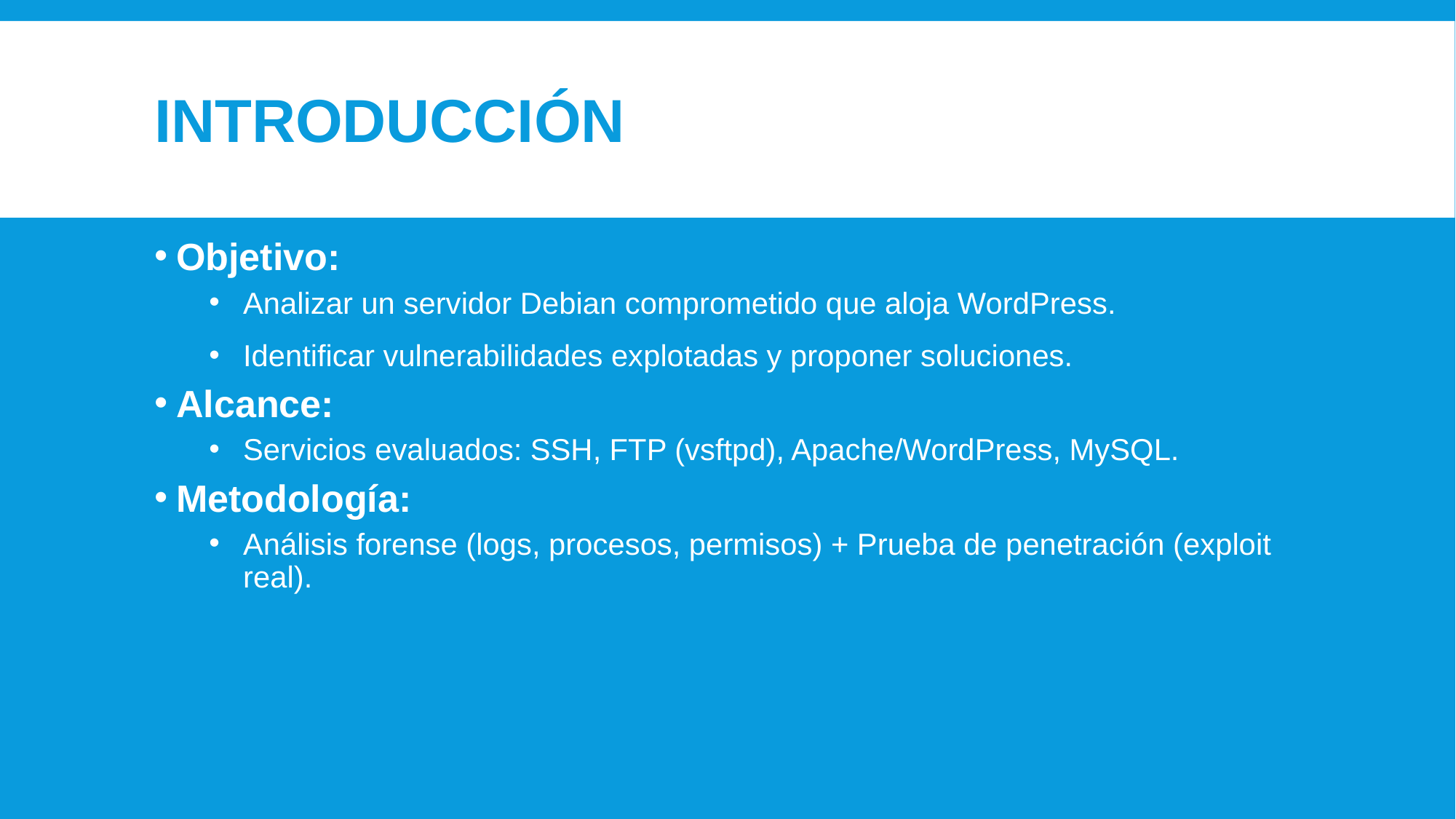

# Introducción
Objetivo:
Analizar un servidor Debian comprometido que aloja WordPress.
Identificar vulnerabilidades explotadas y proponer soluciones.
Alcance:
Servicios evaluados: SSH, FTP (vsftpd), Apache/WordPress, MySQL.
Metodología:
Análisis forense (logs, procesos, permisos) + Prueba de penetración (exploit real).